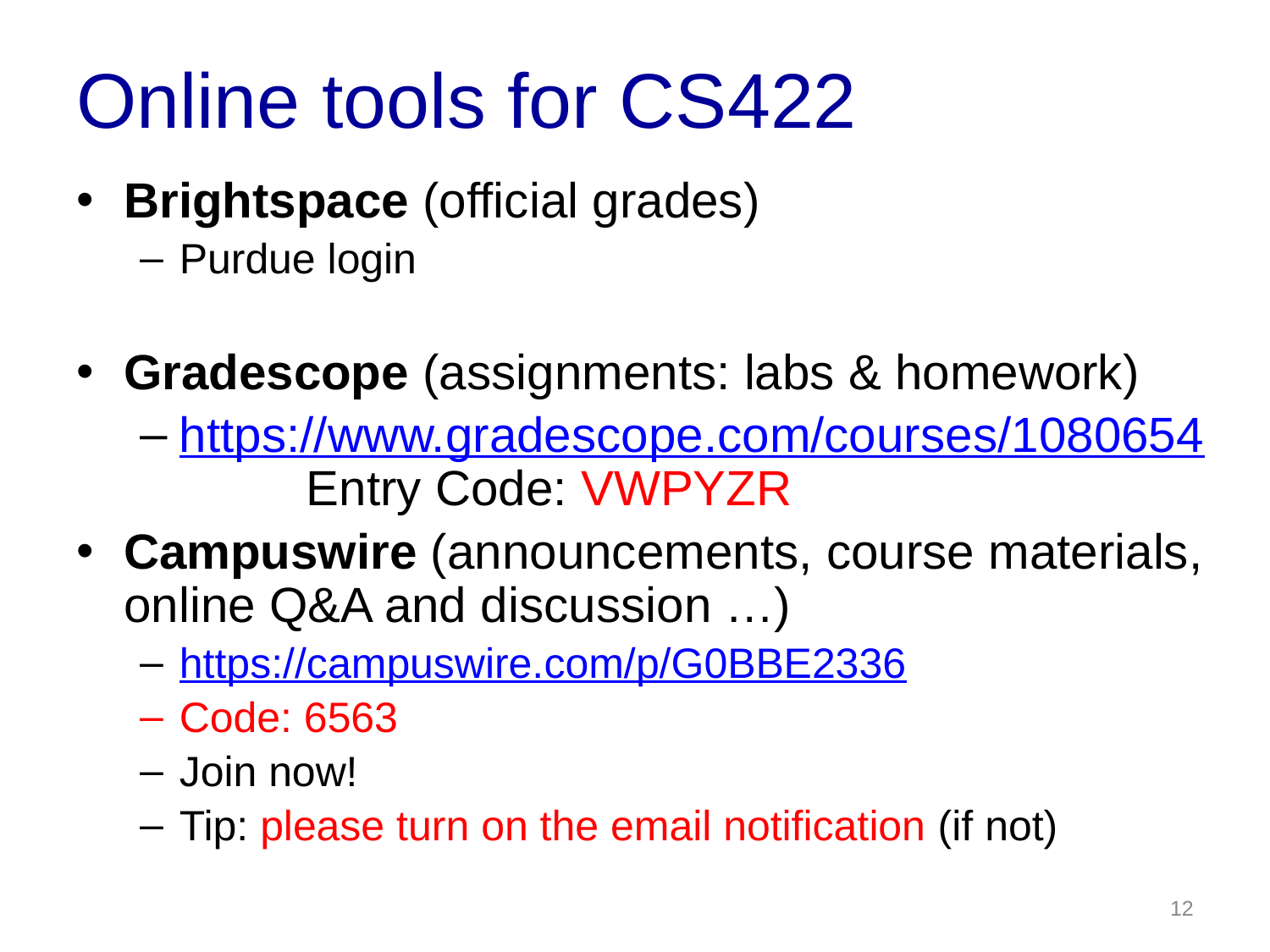

# Online tools for CS422
Brightspace (official grades)
Purdue login

Gradescope (assignments: labs & homework)
https://www.gradescope.com/courses/1080654	Entry Code: VWPYZR
Campuswire (announcements, course materials, online Q&A and discussion …)
https://campuswire.com/p/G0BBE2336
Code: 6563
Join now!
Tip: please turn on the email notification (if not)

12